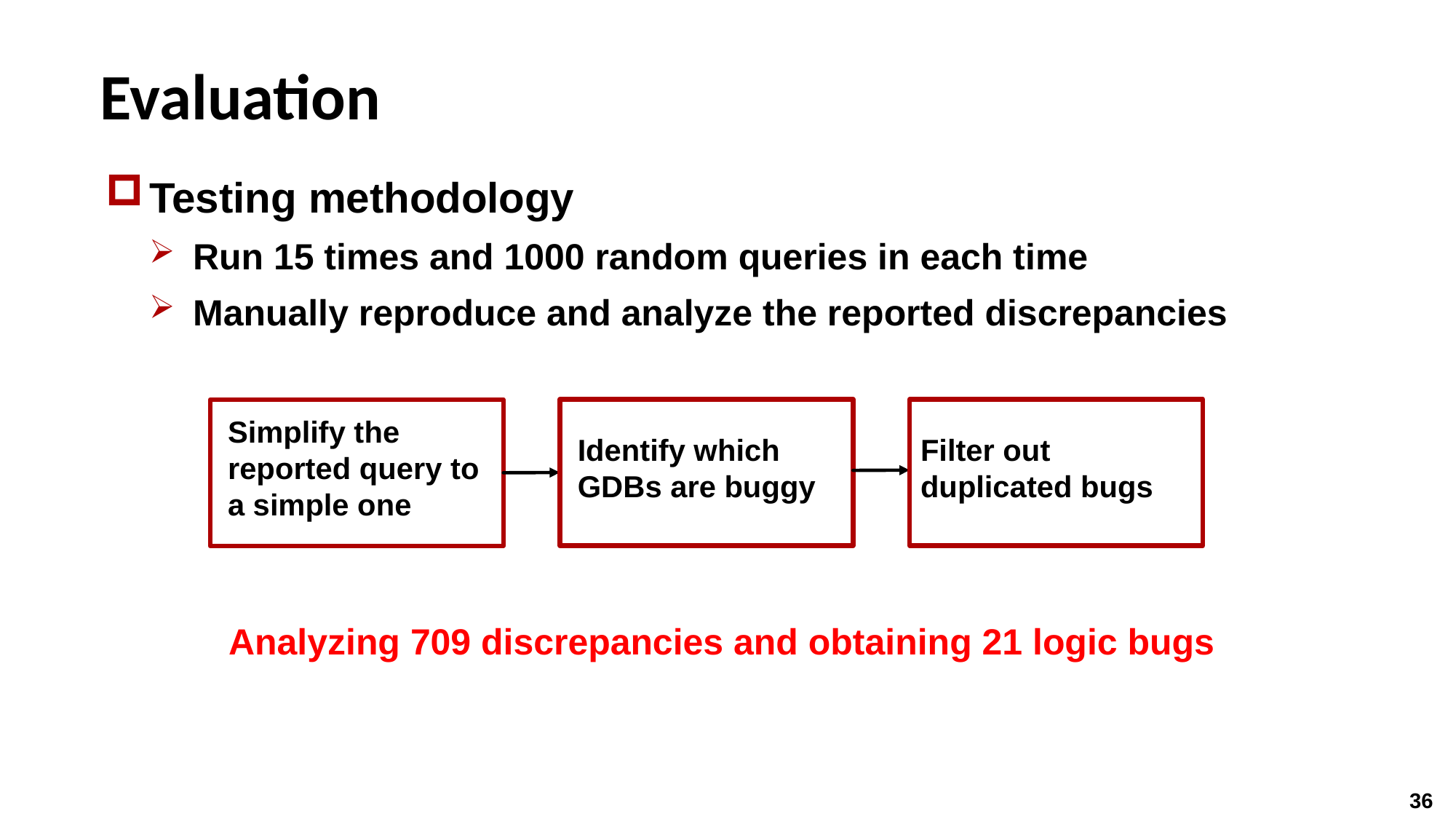

# Evaluation
Testing methodology
Run 15 times and 1000 random queries in each time
Manually reproduce and analyze the reported discrepancies

Identify which GDBs are buggy

Filter out duplicated bugs

Simplify the reported query to a simple one
Analyzing 709 discrepancies and obtaining 21 logic bugs